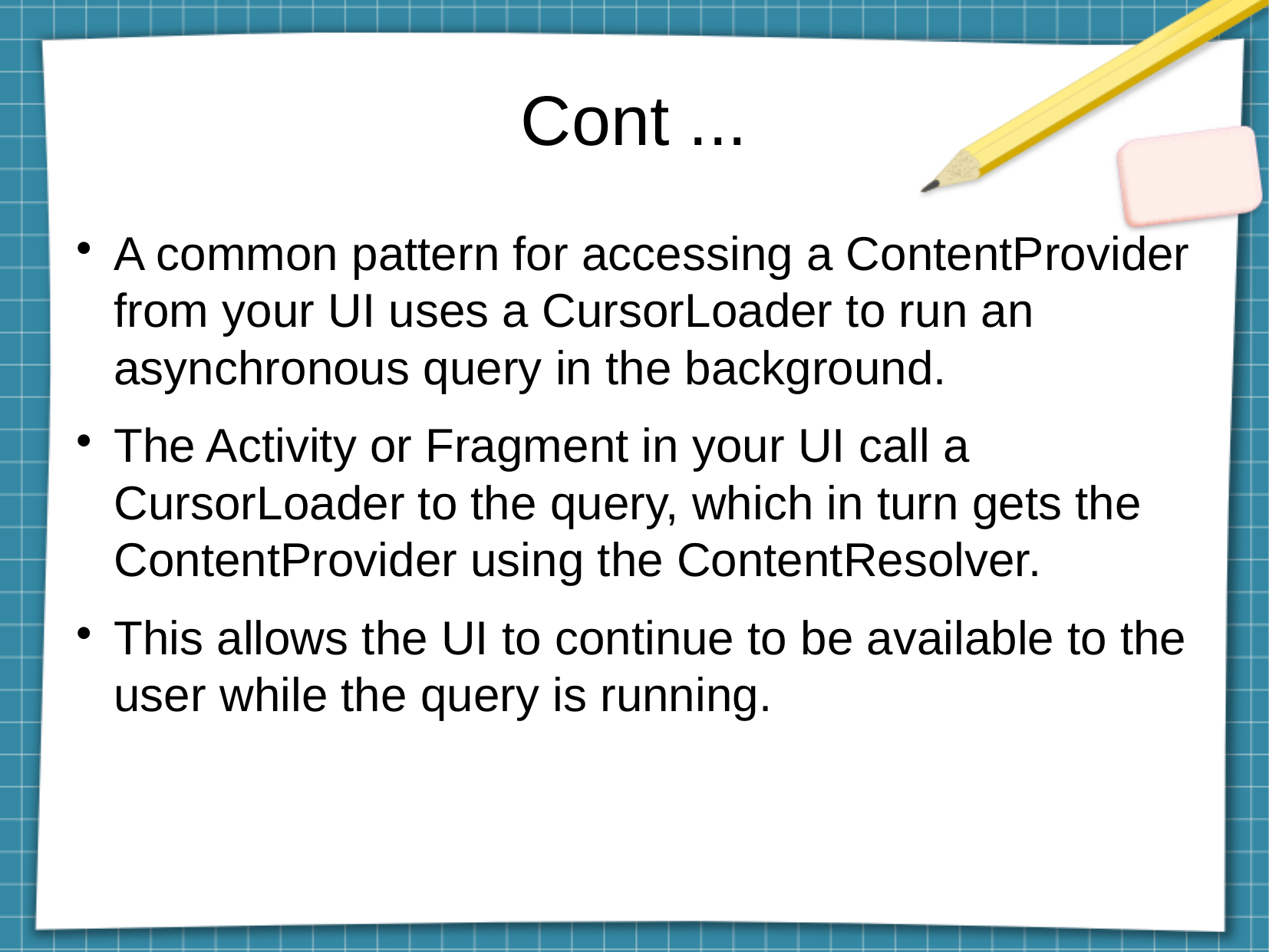

Cont ...
A common pattern for accessing a ContentProvider from your UI uses a CursorLoader to run an asynchronous query in the background.
The Activity or Fragment in your UI call a CursorLoader to the query, which in turn gets the ContentProvider using the ContentResolver.
This allows the UI to continue to be available to the user while the query is running.